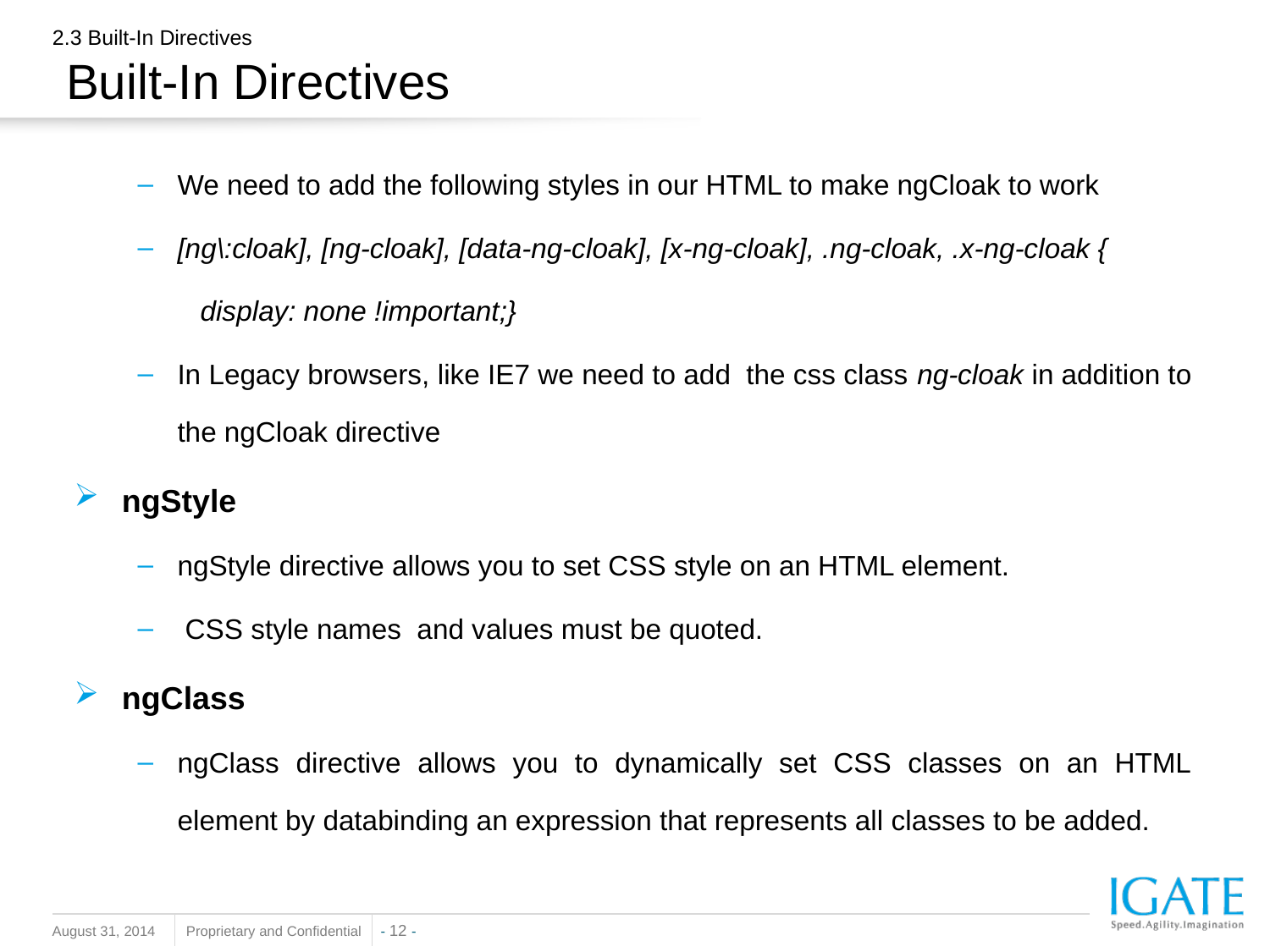

# 2.3 Built-In Directives Built-In Directives
We need to add the following styles in our HTML to make ngCloak to work
[ng\:cloak], [ng-cloak], [data-ng-cloak], [x-ng-cloak], .ng-cloak, .x-ng-cloak {
        display: none !important;}
In Legacy browsers, like IE7 we need to add  the css class ng-cloak in addition to the ngCloak directive
ngStyle
ngStyle directive allows you to set CSS style on an HTML element.
 CSS style names  and values must be quoted.
ngClass
ngClass directive allows you to dynamically set CSS classes on an HTML element by databinding an expression that represents all classes to be added.